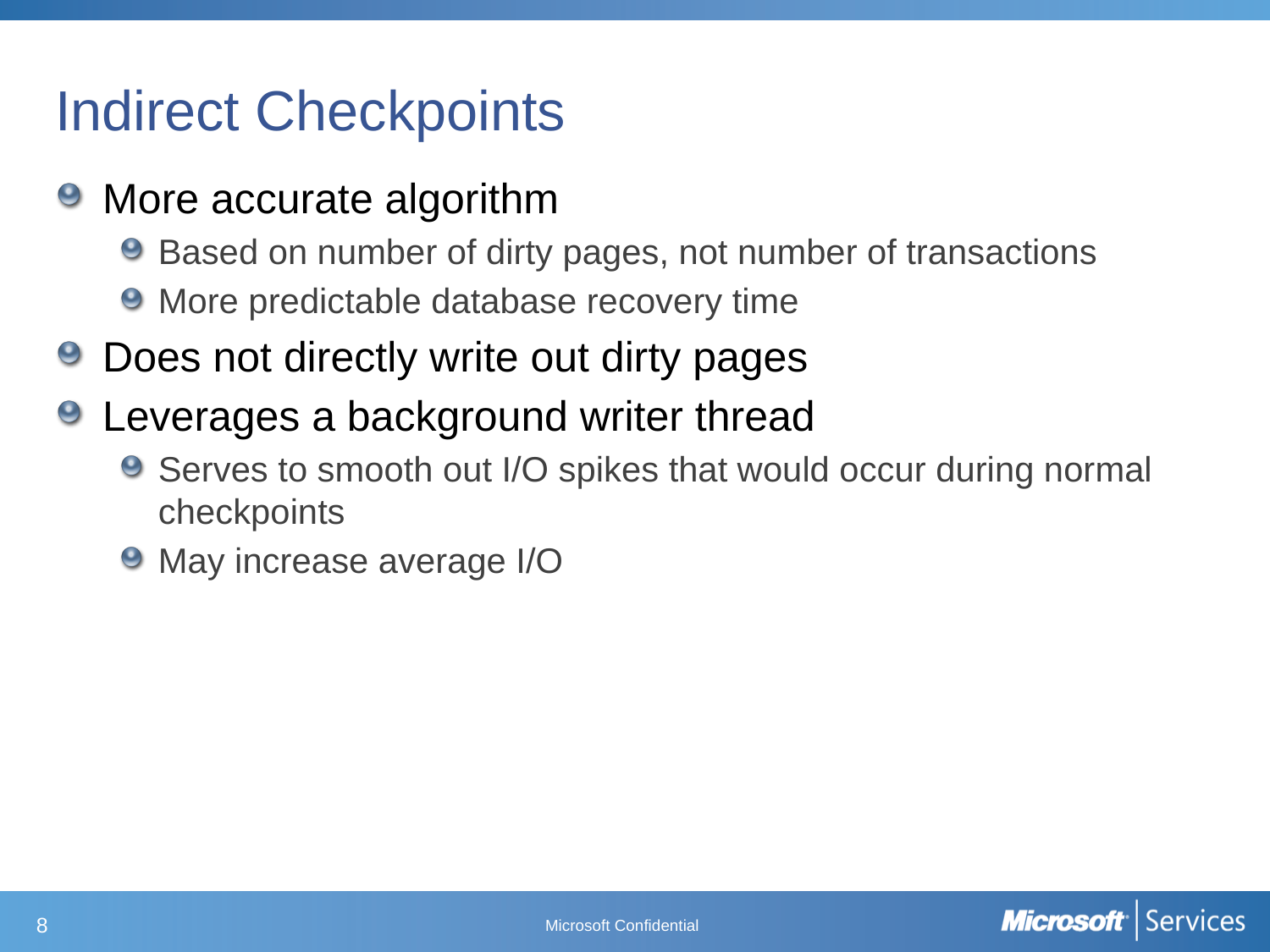

# Indirect Checkpoints
More accurate algorithm
Based on number of dirty pages, not number of transactions
More predictable database recovery time
Does not directly write out dirty pages
Leverages a background writer thread
Serves to smooth out I/O spikes that would occur during normal checkpoints
May increase average I/O
Microsoft Confidential
8